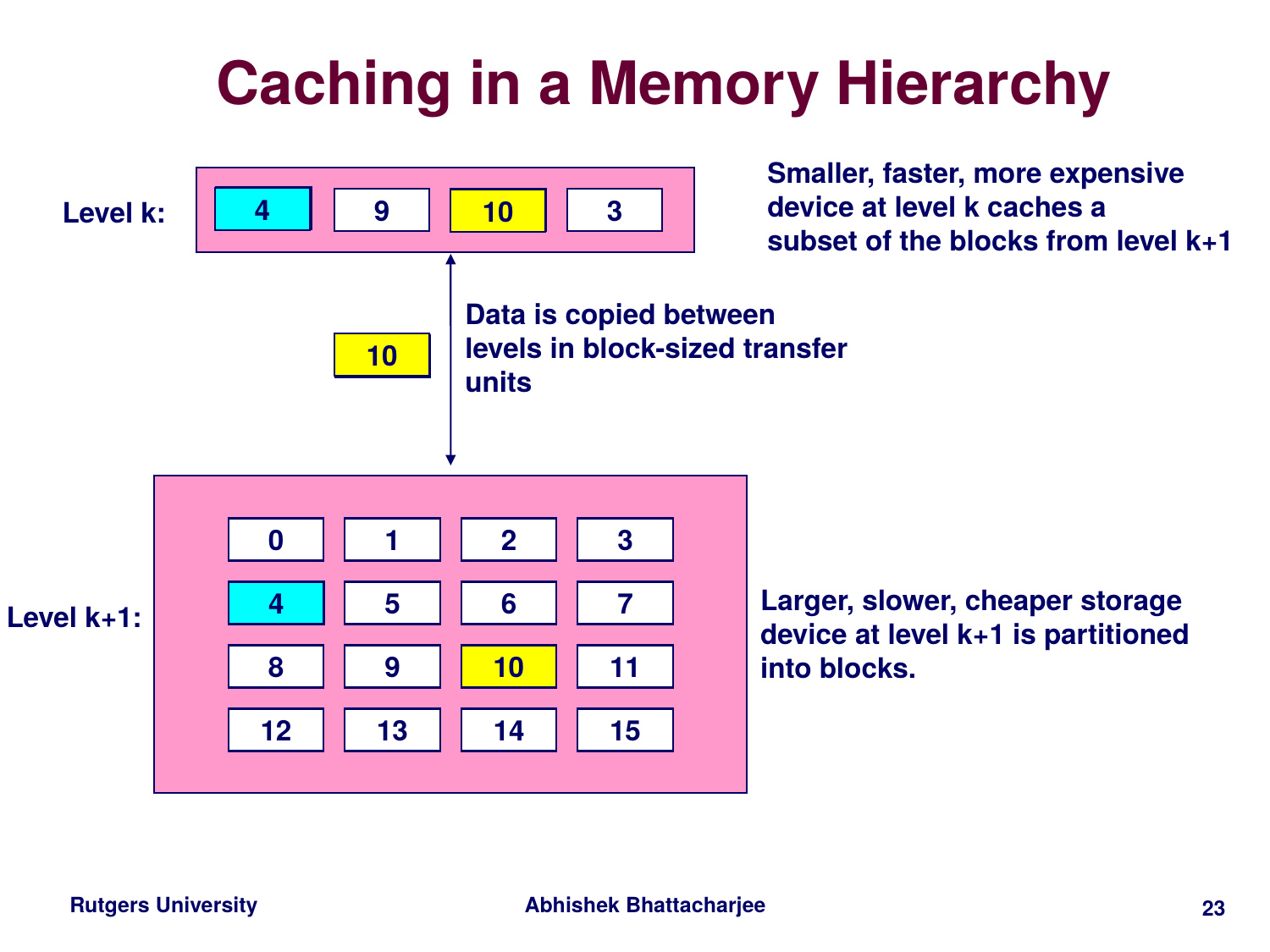

# Caching in a Memory Hierarchy
Smaller, faster, more expensive
device at level k caches a
subset of the blocks from level k+1

8
Level k:
9
14
3
4
10

Data is copied between
levels in block-sized transfer units
10
4

0
1
2
3
Larger, slower, cheaper storage
device at level k+1 is partitioned
into blocks.
4
4
5
6
7
Level k+1:
8
9
10
10
11
12
13
14
15